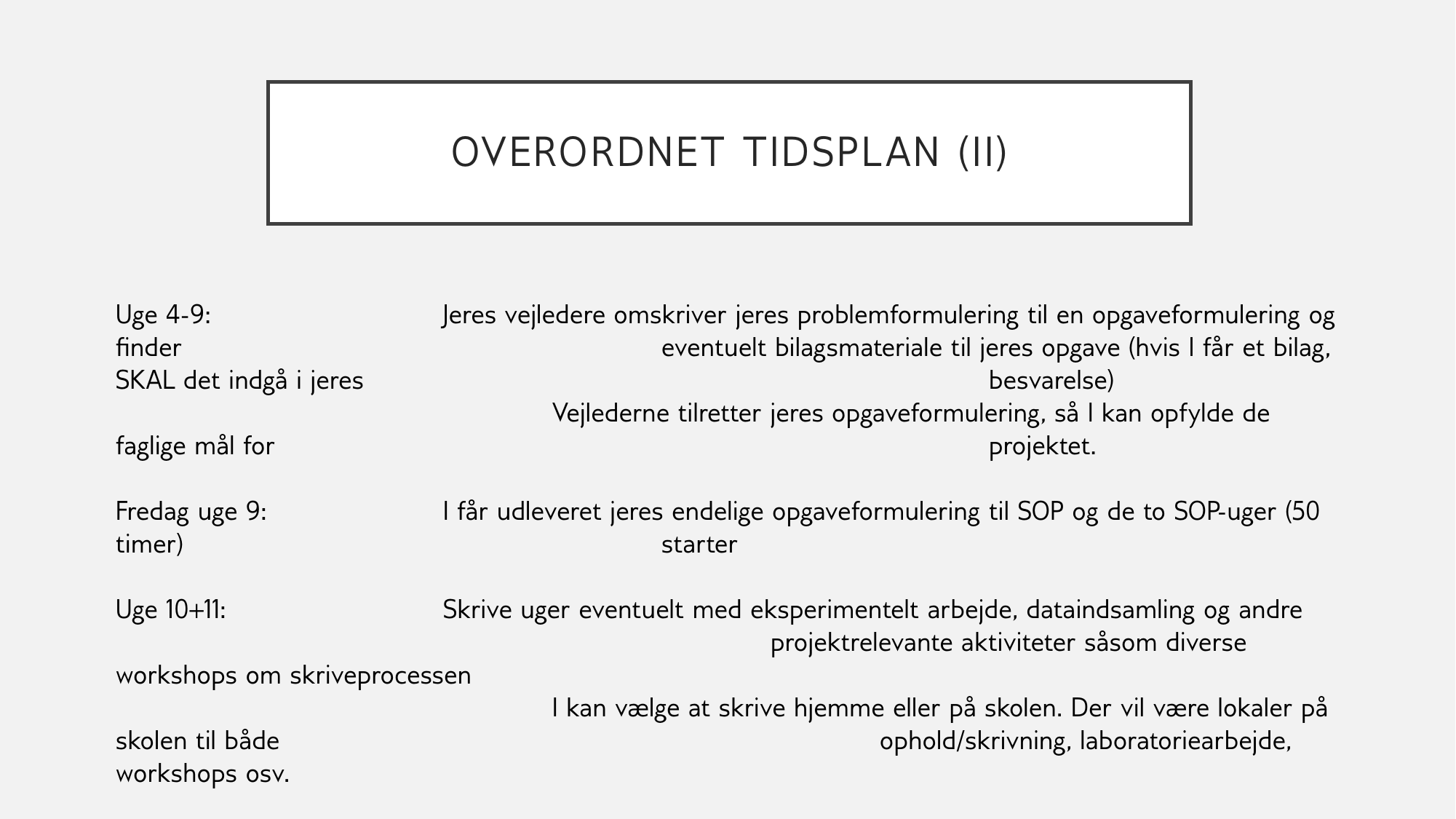

# overordnet tidsplan (II)
Uge 4-9:			Jeres vejledere omskriver jeres problemformulering til en opgaveformulering og finder 					eventuelt bilagsmateriale til jeres opgave (hvis I får et bilag, SKAL det indgå i jeres 						besvarelse)
				Vejlederne tilretter jeres opgaveformulering, så I kan opfylde de faglige mål for 							projektet.

Fredag uge 9:		I får udleveret jeres endelige opgaveformulering til SOP og de to SOP-uger (50 timer) 					starter

Uge 10+11:		Skrive uger eventuelt med eksperimentelt arbejde, dataindsamling og andre 							projektrelevante aktiviteter såsom diverse workshops om skriveprocessen
				I kan vælge at skrive hjemme eller på skolen. Der vil være lokaler på skolen til både 						ophold/skrivning, laboratoriearbejde, workshops osv.

Fredag uge 11:		Aflevering af SOP på Netprøver kl. 12:00